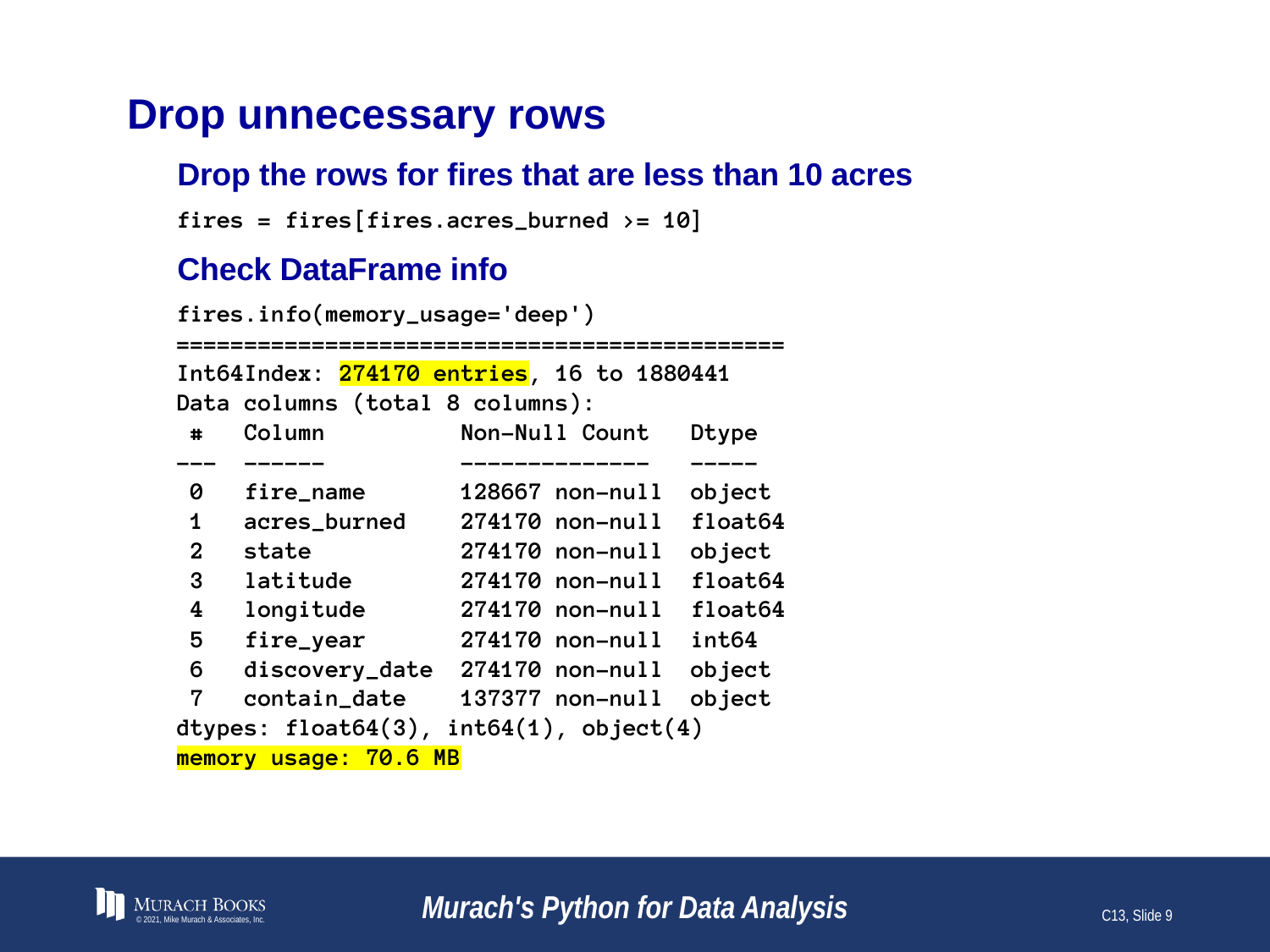

# Drop unnecessary rows
Drop the rows for fires that are less than 10 acres
fires = fires[fires.acres_burned >= 10]
Check DataFrame info
fires.info(memory_usage='deep')
=============================================
Int64Index: 274170 entries, 16 to 1880441
Data columns (total 8 columns):
 #   Column          Non-Null Count   Dtype
---  ------          --------------   -----
 0   fire_name       128667 non-null  object
 1   acres_burned    274170 non-null  float64
 2   state           274170 non-null  object
 3   latitude        274170 non-null  float64
 4   longitude       274170 non-null  float64
 5   fire_year       274170 non-null  int64
 6   discovery_date  274170 non-null  object
 7   contain_date    137377 non-null  object
dtypes: float64(3), int64(1), object(4)
memory usage: 70.6 MB

© 2021, Mike Murach & Associates, Inc.
Murach's Python for Data Analysis

C13, Slide 9